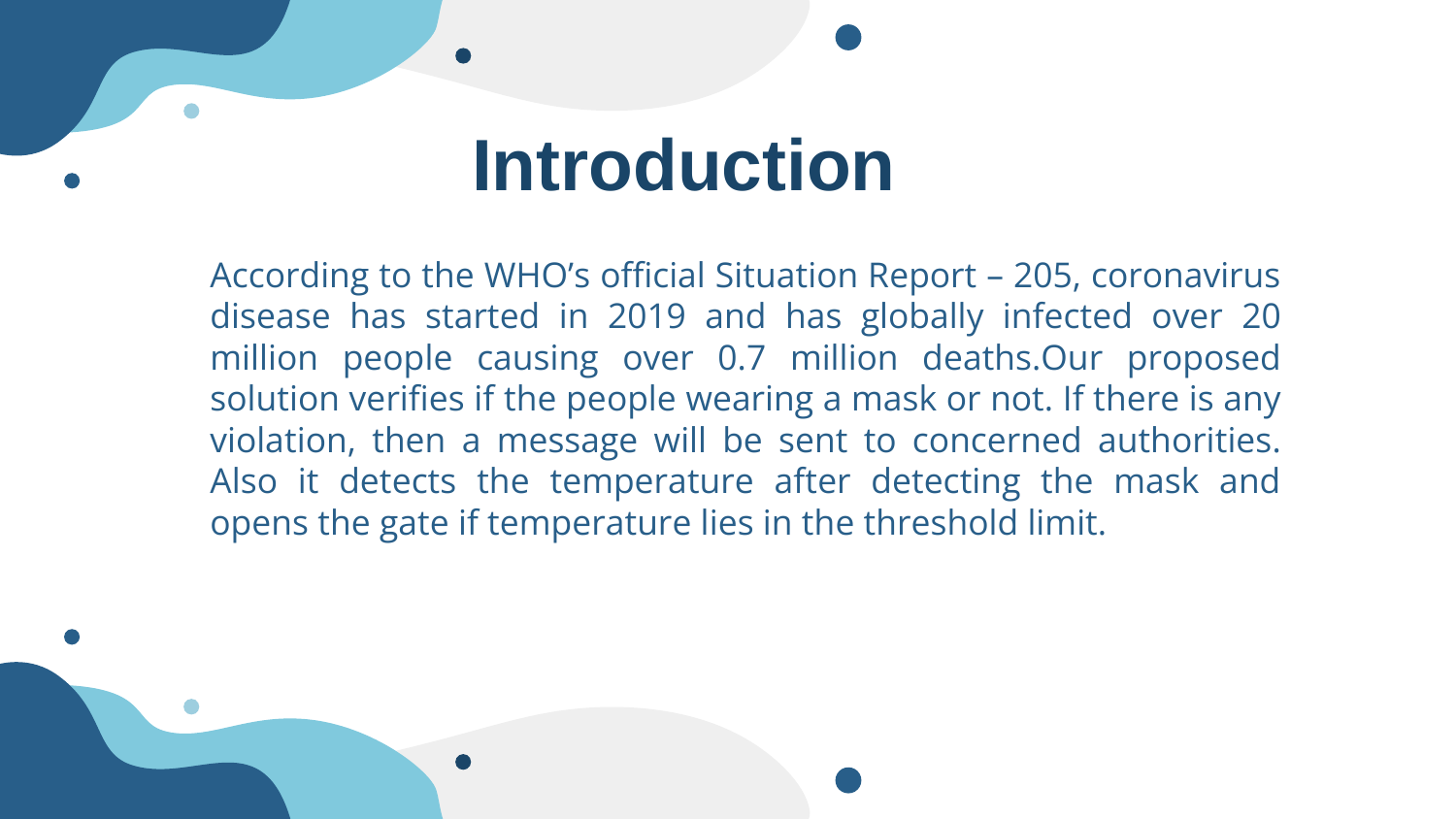

# Introduction
According to the WHO’s official Situation Report – 205, coronavirus disease has started in 2019 and has globally infected over 20 million people causing over 0.7 million deaths.Our proposed solution verifies if the people wearing a mask or not. If there is any violation, then a message will be sent to concerned authorities. Also it detects the temperature after detecting the mask and opens the gate if temperature lies in the threshold limit.